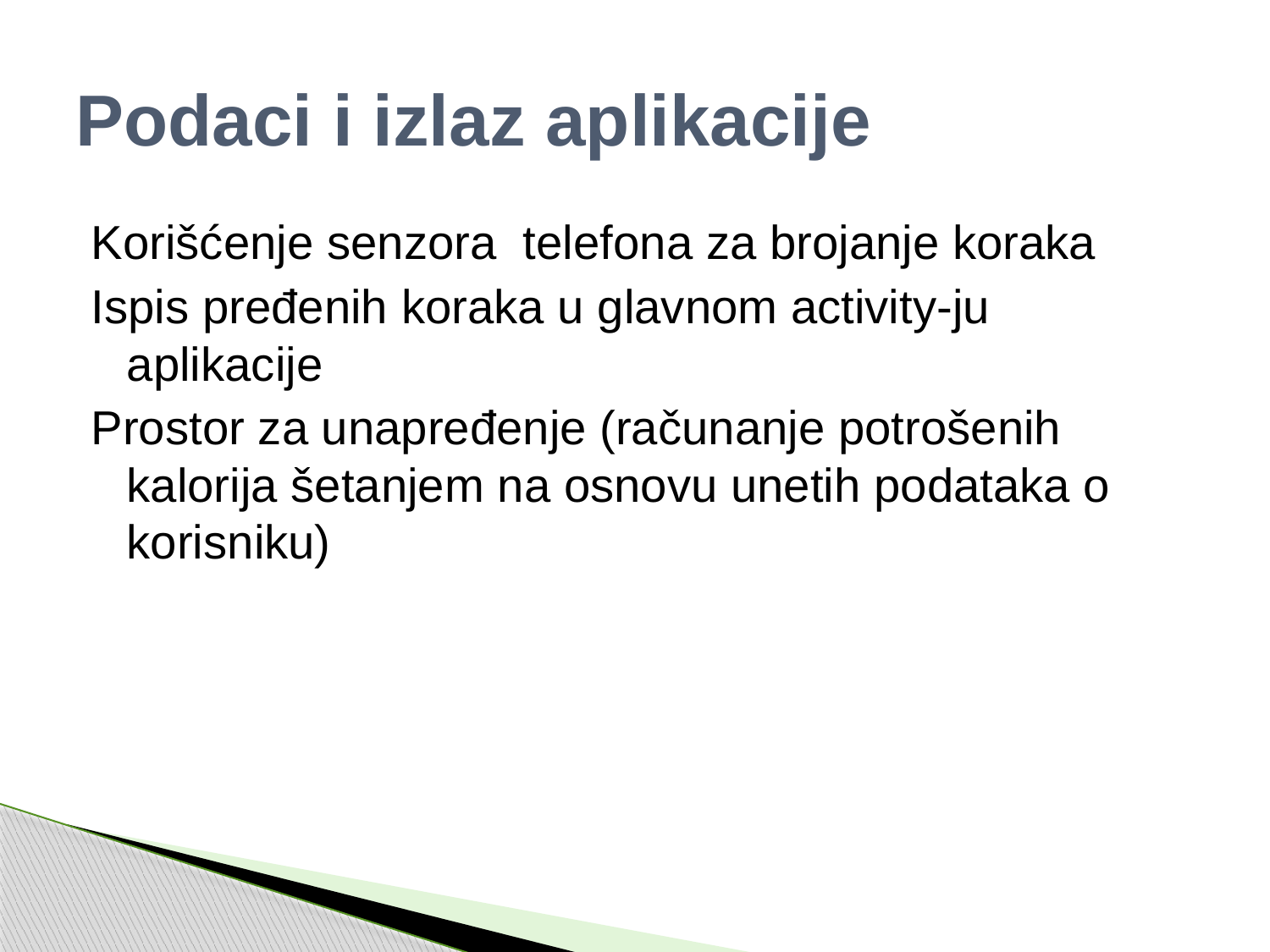

# Podaci i izlaz aplikacije
Korišćenje senzora  telefona za brojanje koraka
Ispis pređenih koraka u glavnom activity-ju aplikacije
Prostor za unapređenje (računanje potrošenih kalorija šetanjem na osnovu unetih podataka o korisniku)